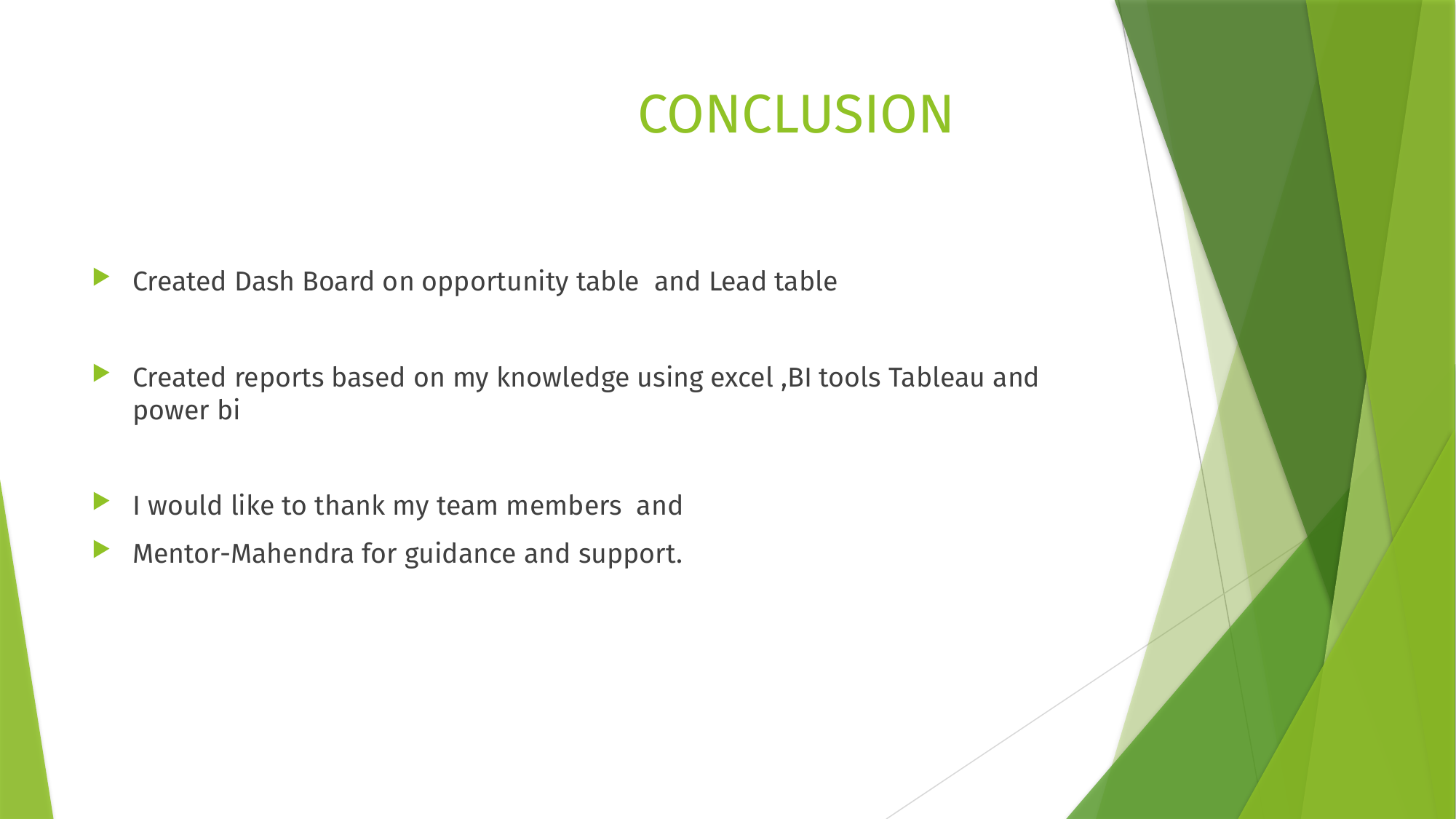

# CONCLUSION
Created Dash Board on opportunity table  and Lead table

Created reports based on my knowledge using excel ,BI tools Tableau and power bi

I would like to thank my team members  and
Mentor-Mahendra for guidance and support.